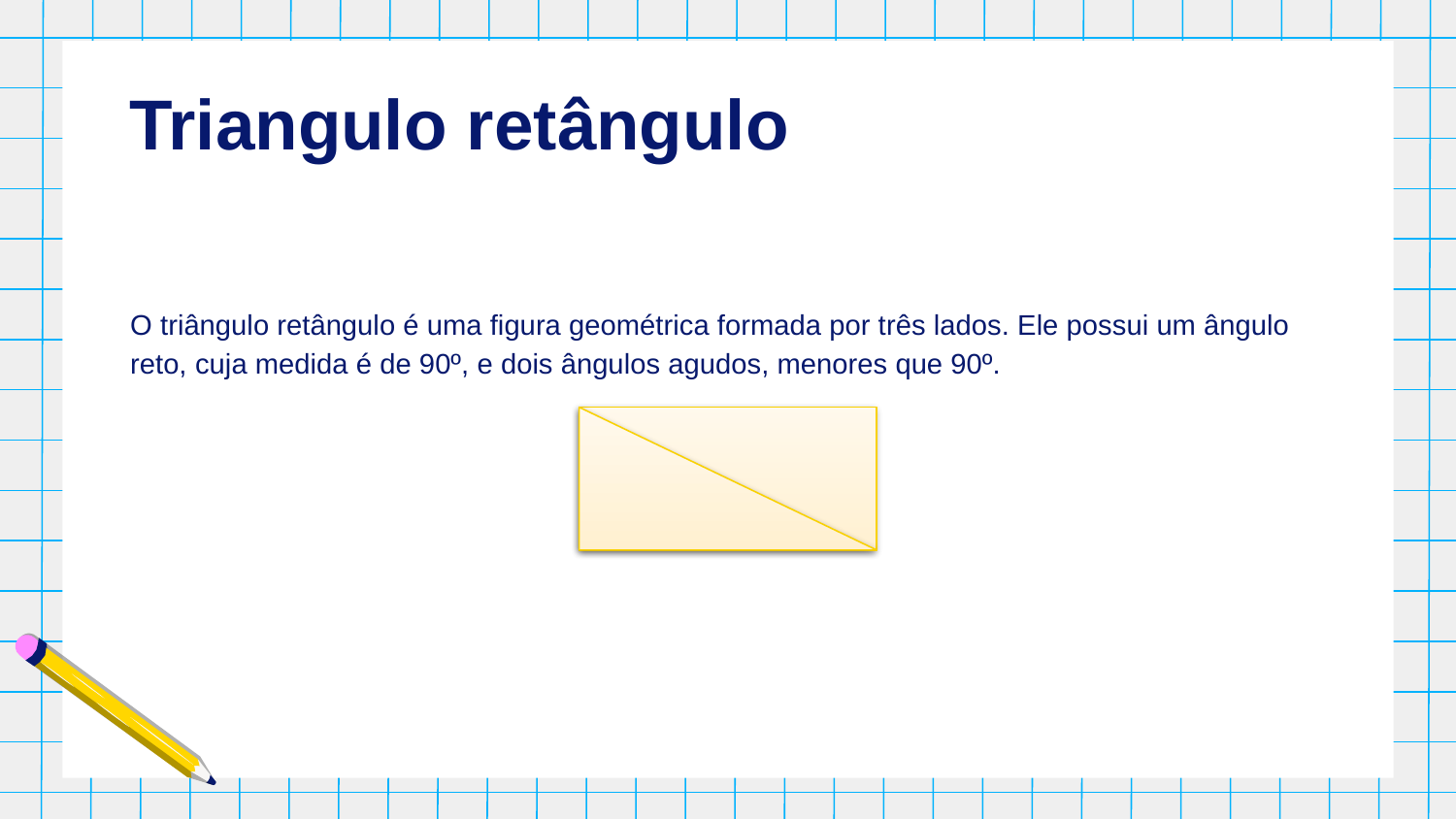

# Triangulo retângulo
O triângulo retângulo é uma figura geométrica formada por três lados. Ele possui um ângulo reto, cuja medida é de 90º, e dois ângulos agudos, menores que 90º.